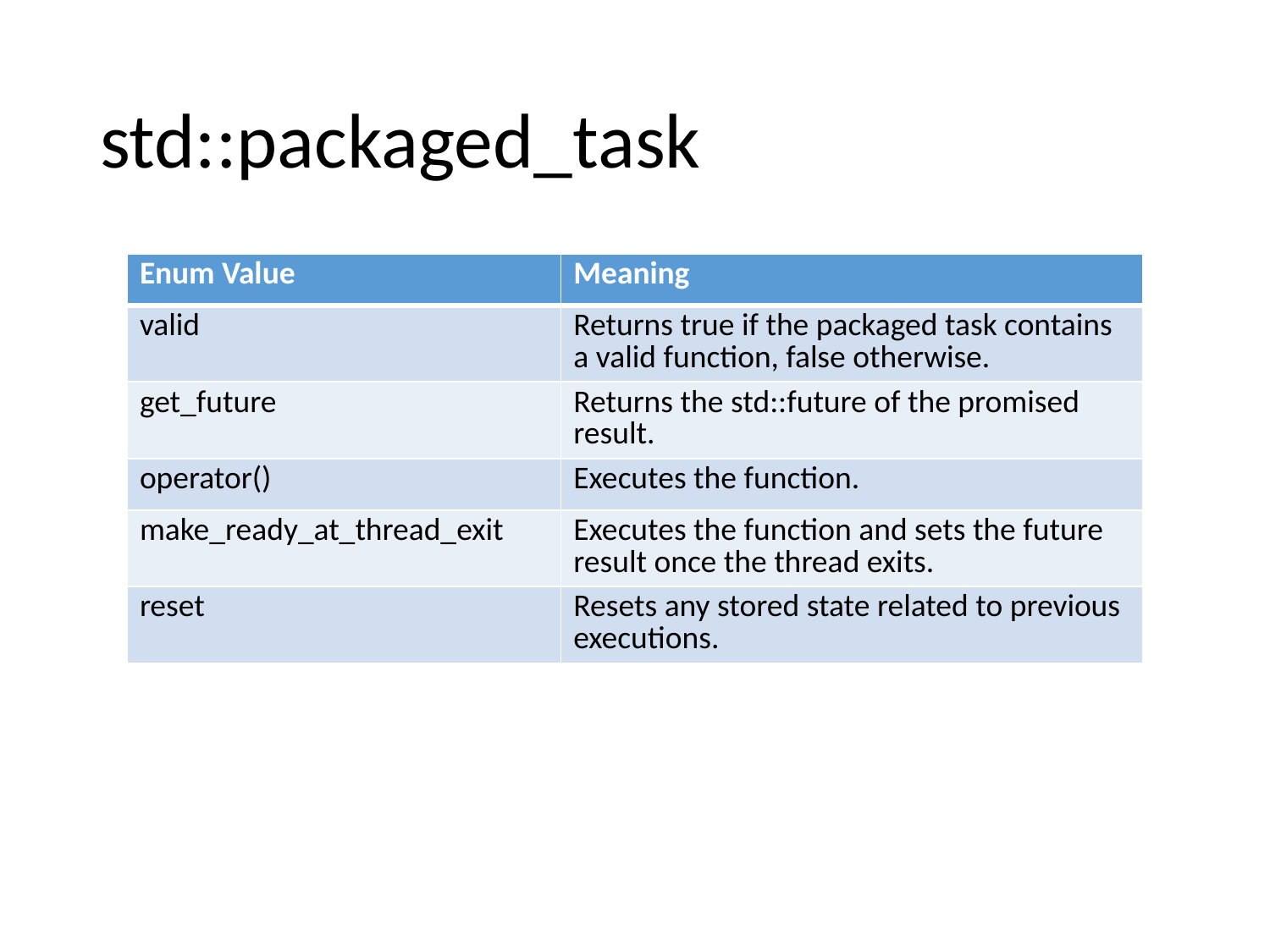

# std::packaged_task
| Enum Value | Meaning |
| --- | --- |
| valid | Returns true if the packaged task contains a valid function, false otherwise. |
| get\_future | Returns the std::future of the promised result. |
| operator() | Executes the function. |
| make\_ready\_at\_thread\_exit | Executes the function and sets the future result once the thread exits. |
| reset | Resets any stored state related to previous executions. |